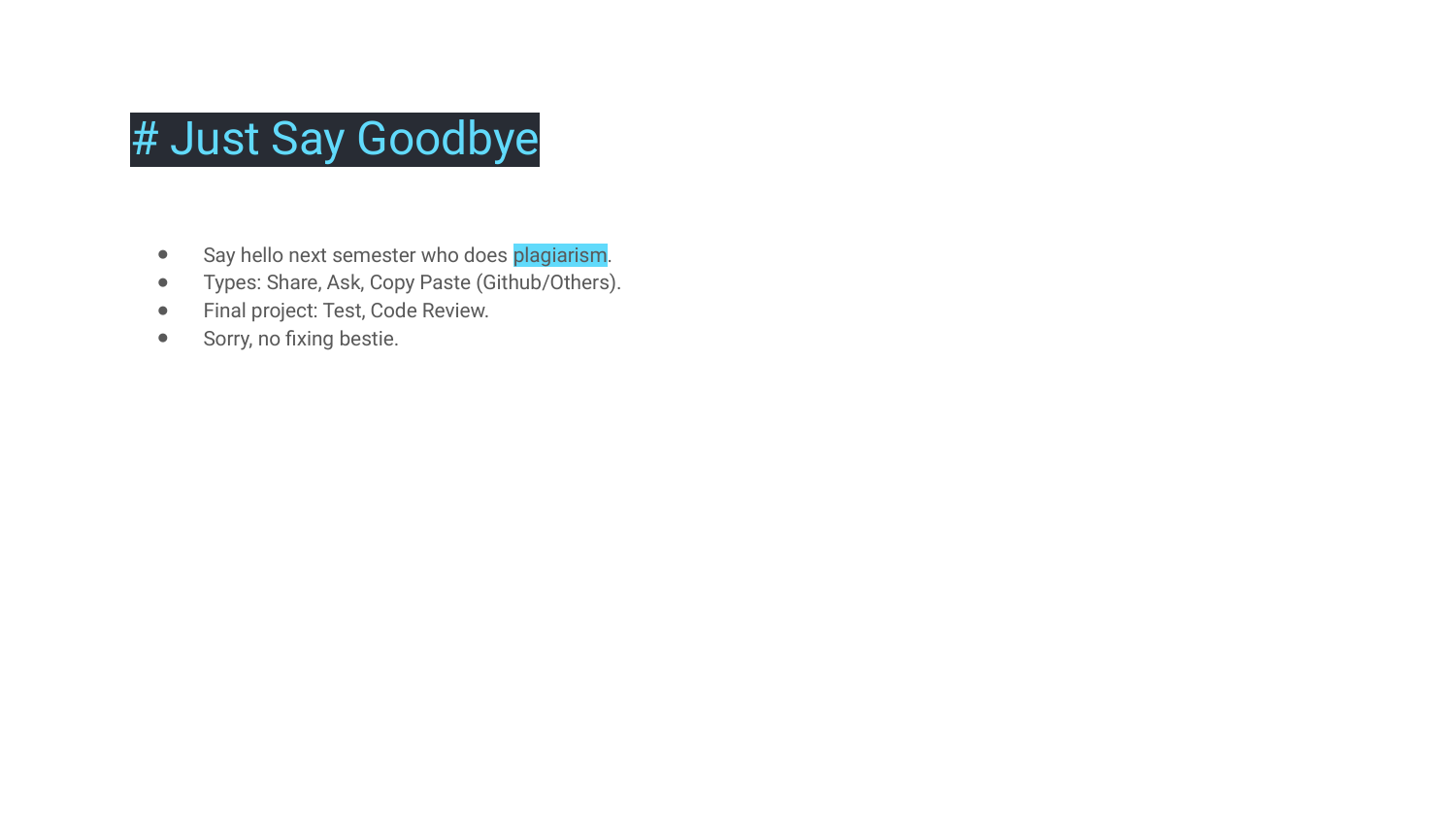

# Just Say Goodbye
Say hello next semester who does plagiarism.
Types: Share, Ask, Copy Paste (Github/Others).
Final project: Test, Code Review.
Sorry, no fixing bestie.